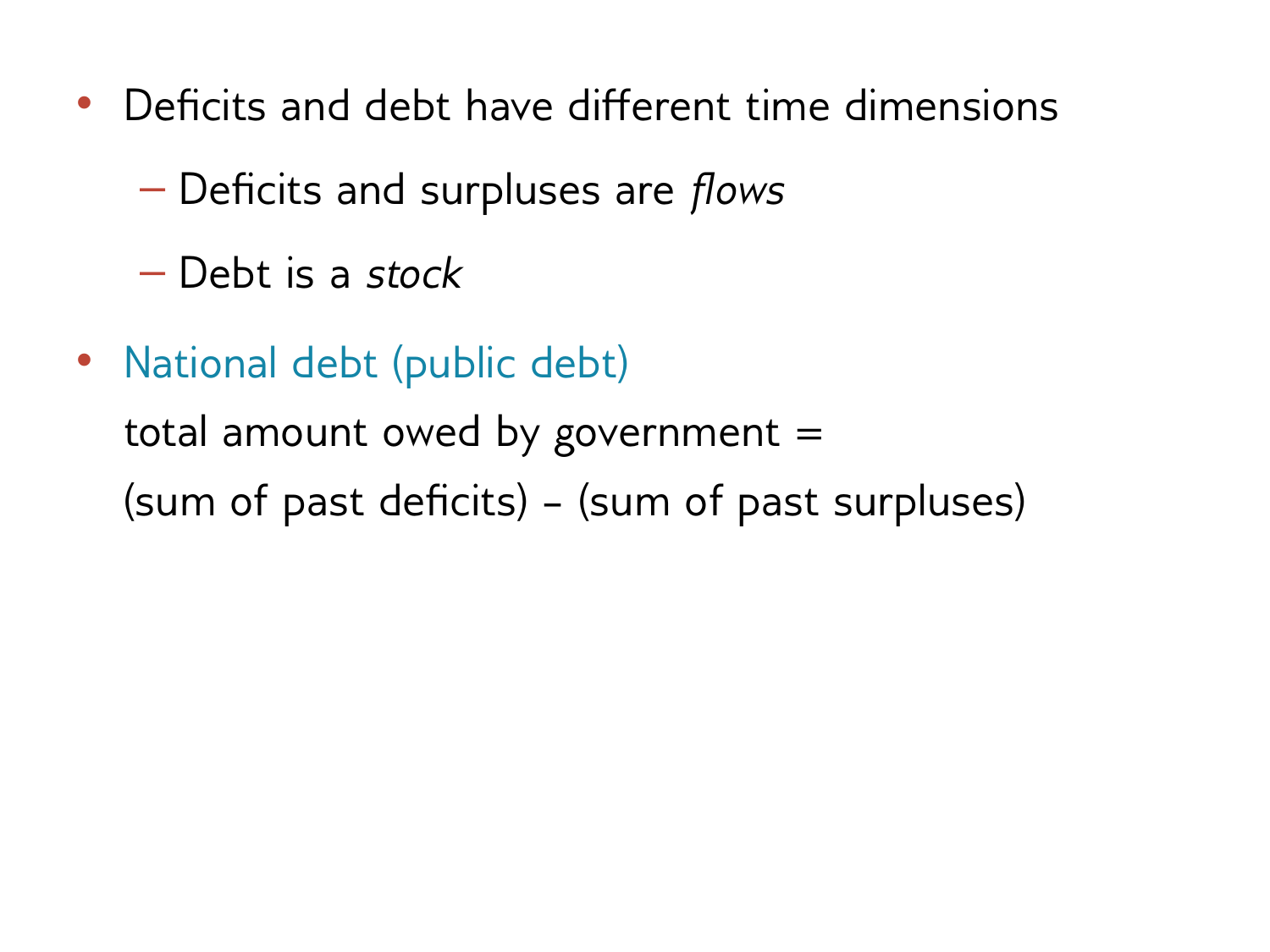

Deficits and debt have different time dimensions
Deficits and surpluses are flows
Debt is a stock
National debt (public debt)
total amount owed by government =
(sum of past deficits) – (sum of past surpluses)